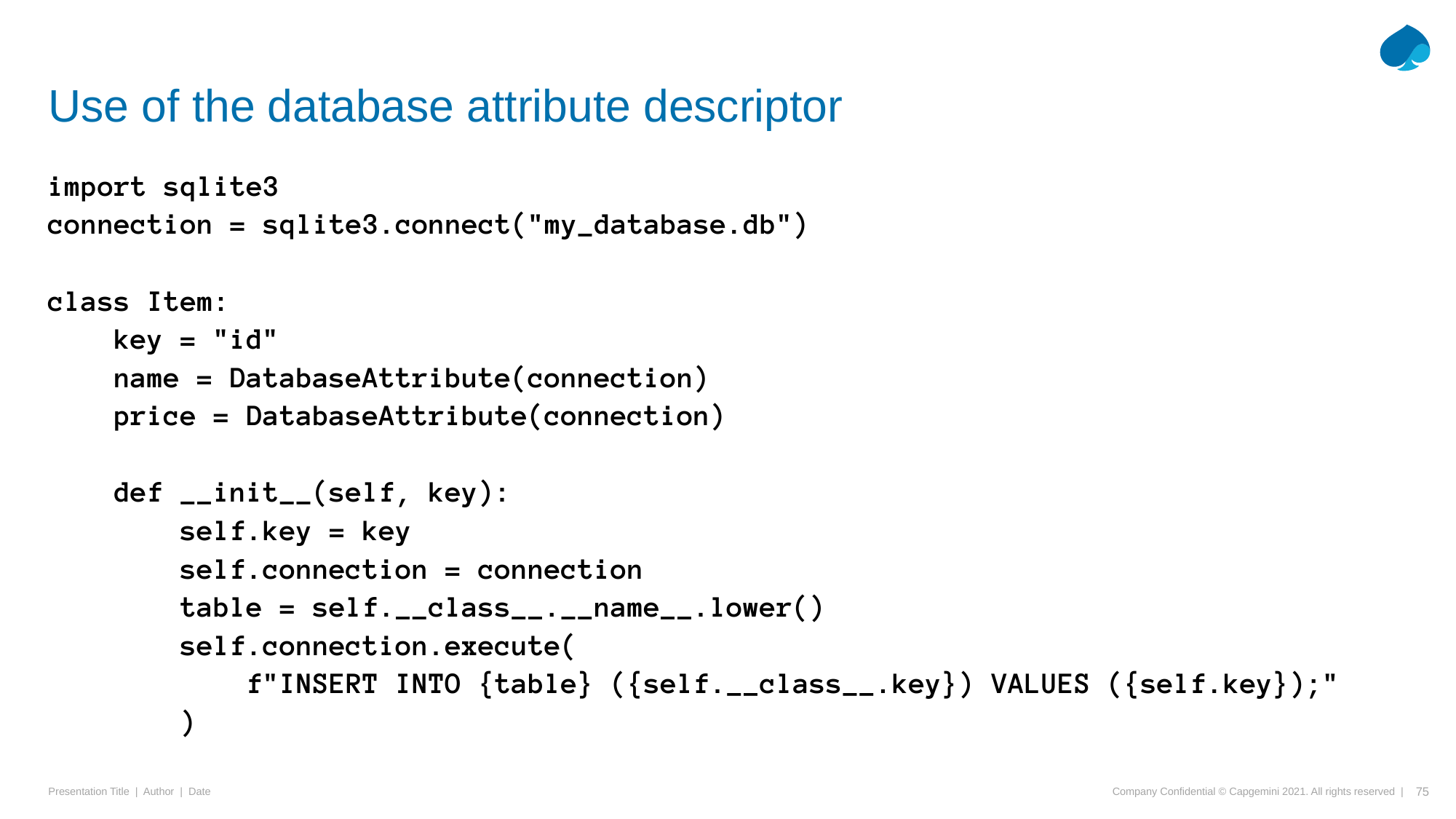

# Use of the database attribute descriptor
import sqlite3
connection = sqlite3.connect("my_database.db")

class Item:
    key = "id"
    name = DatabaseAttribute(connection)
    price = DatabaseAttribute(connection)

    def __init__(self, key):
        self.key = key
        self.connection = connection
        table = self.__class__.__name__.lower()
        self.connection.execute(
            f"INSERT INTO {table} ({self.__class__.key}) VALUES ({self.key});"
        )